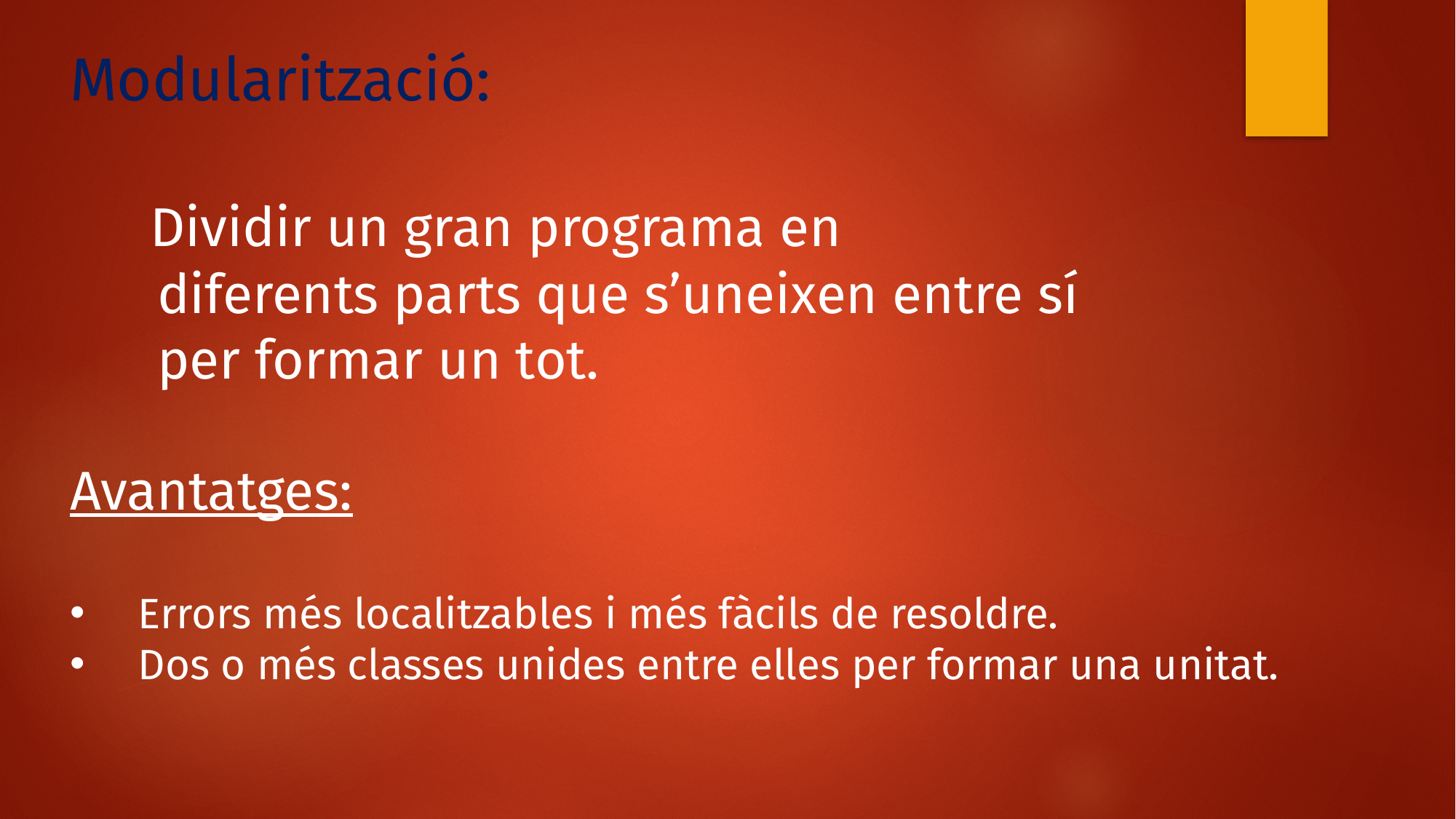

Modularització:

     Dividir un gran programa en
      diferents parts que s’uneixen entre sí
      per formar un tot.

Avantatges:

Errors més localitzables i més fàcils de resoldre.
Dos o més classes unides entre elles per formar una unitat.